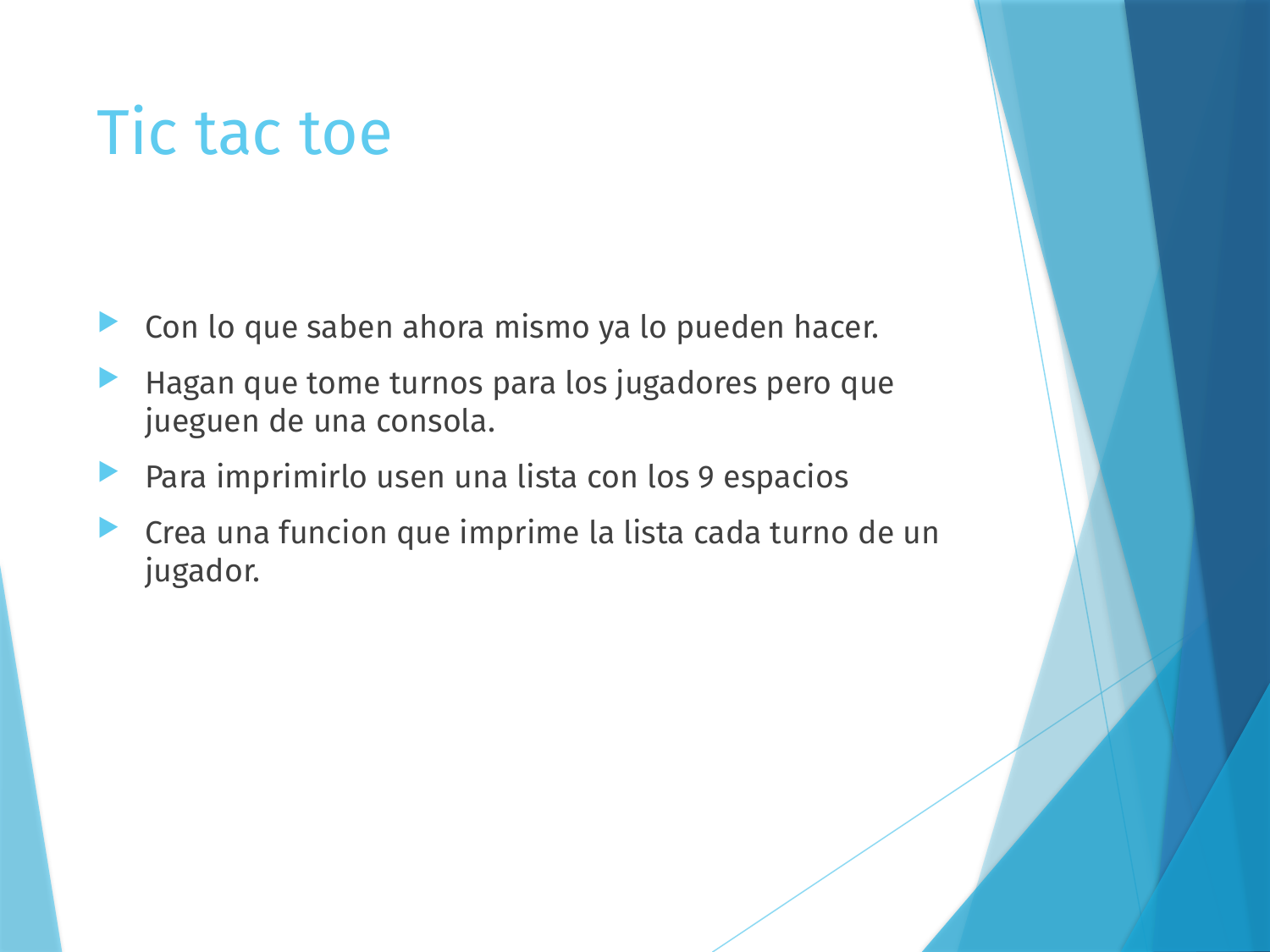

# Tic tac toe
Con lo que saben ahora mismo ya lo pueden hacer.
Hagan que tome turnos para los jugadores pero que jueguen de una consola.
Para imprimirlo usen una lista con los 9 espacios
Crea una funcion que imprime la lista cada turno de un jugador.